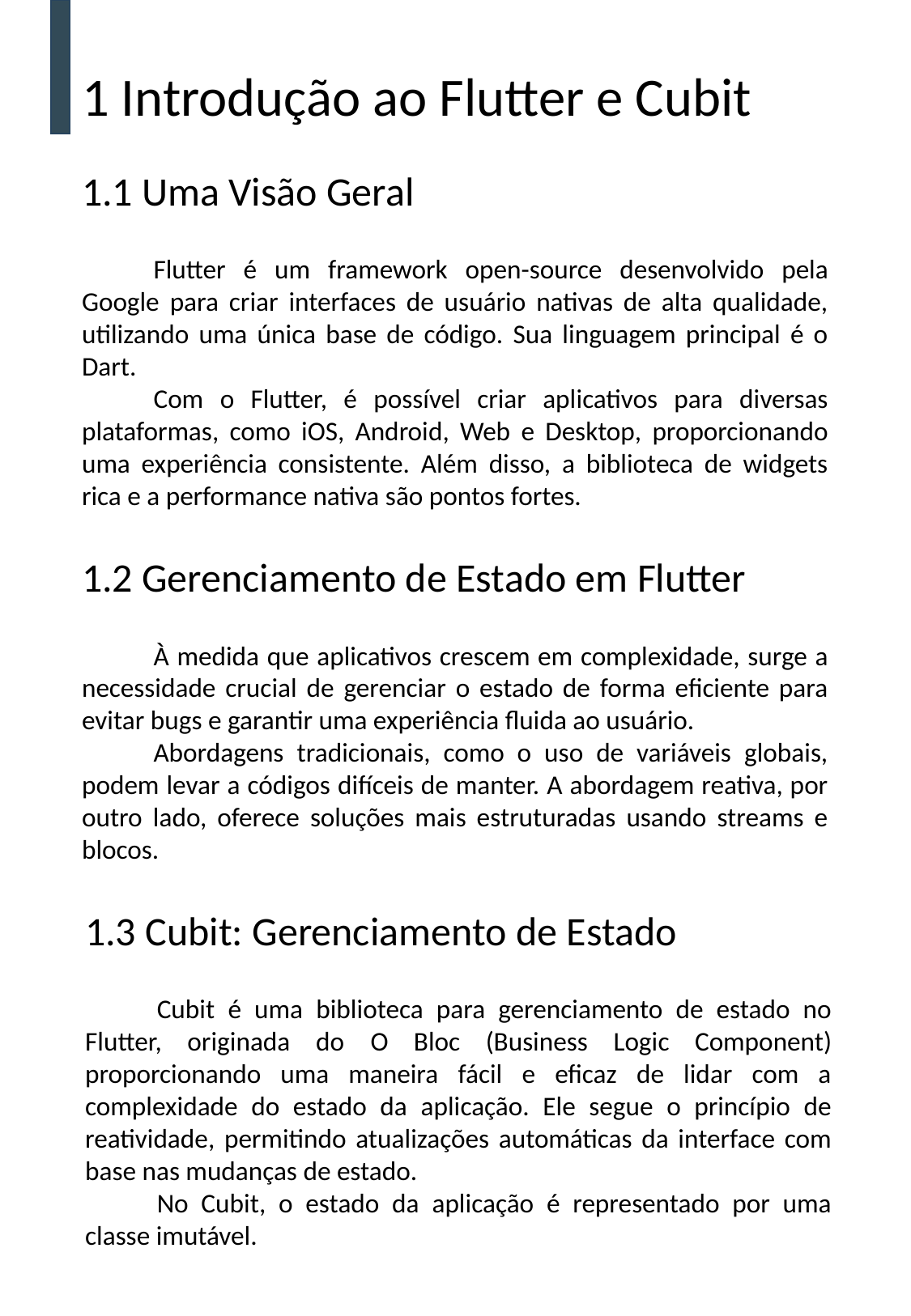

1 Introdução ao Flutter e Cubit
1.1 Uma Visão Geral
Flutter é um framework open-source desenvolvido pela Google para criar interfaces de usuário nativas de alta qualidade, utilizando uma única base de código. Sua linguagem principal é o Dart.
Com o Flutter, é possível criar aplicativos para diversas plataformas, como iOS, Android, Web e Desktop, proporcionando uma experiência consistente. Além disso, a biblioteca de widgets rica e a performance nativa são pontos fortes.
1.2 Gerenciamento de Estado em Flutter
À medida que aplicativos crescem em complexidade, surge a necessidade crucial de gerenciar o estado de forma eficiente para evitar bugs e garantir uma experiência fluida ao usuário.
Abordagens tradicionais, como o uso de variáveis globais, podem levar a códigos difíceis de manter. A abordagem reativa, por outro lado, oferece soluções mais estruturadas usando streams e blocos.
1.3 Cubit: Gerenciamento de Estado
Cubit é uma biblioteca para gerenciamento de estado no Flutter, originada do O Bloc (Business Logic Component) proporcionando uma maneira fácil e eficaz de lidar com a complexidade do estado da aplicação. Ele segue o princípio de reatividade, permitindo atualizações automáticas da interface com base nas mudanças de estado.
No Cubit, o estado da aplicação é representado por uma classe imutável.